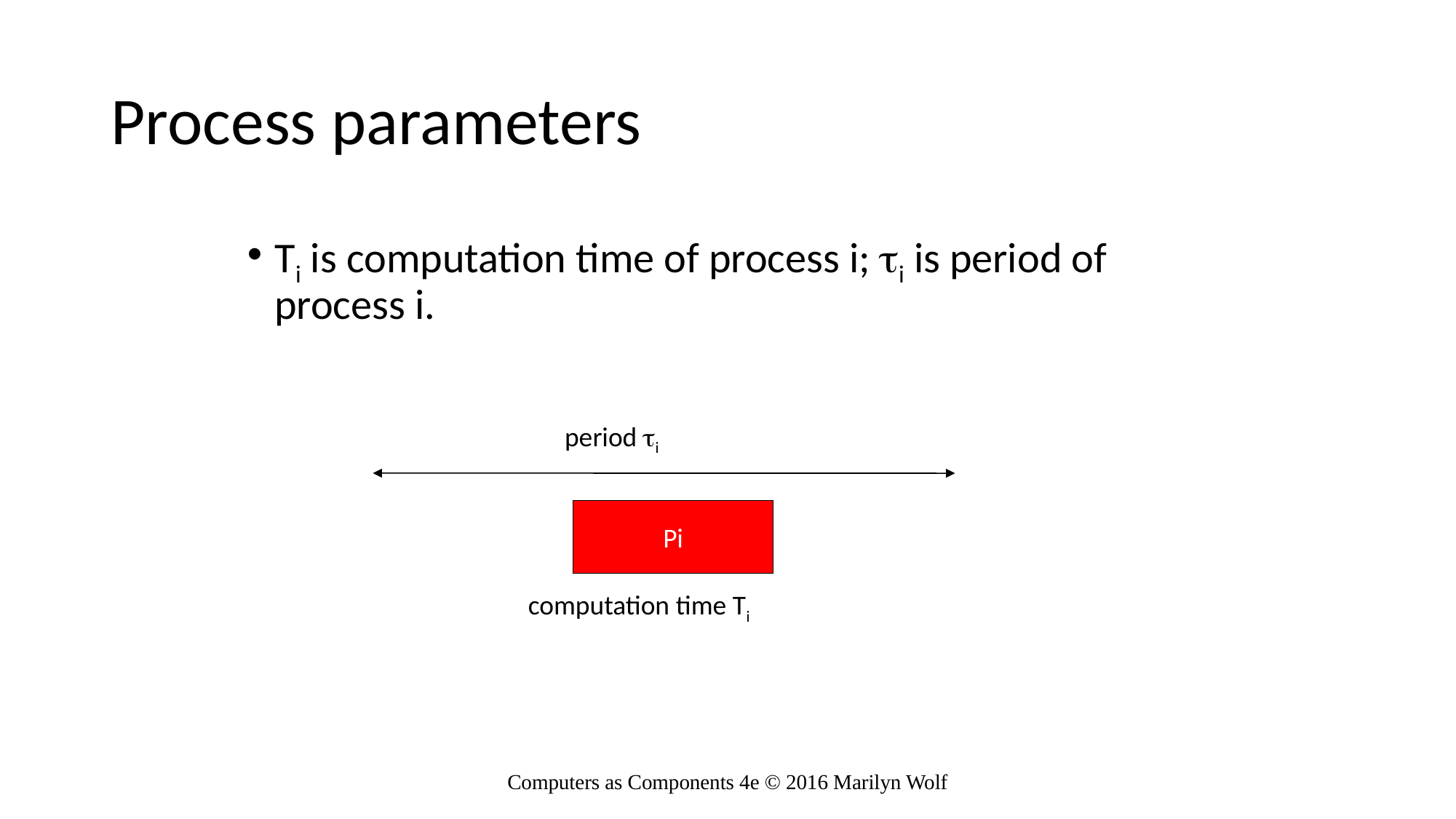

# Process parameters
Ti is computation time of process i; τi is period of process i.
period τi

Pi
 computation time Ti
Computers as Components 4e © 2016 Marilyn Wolf